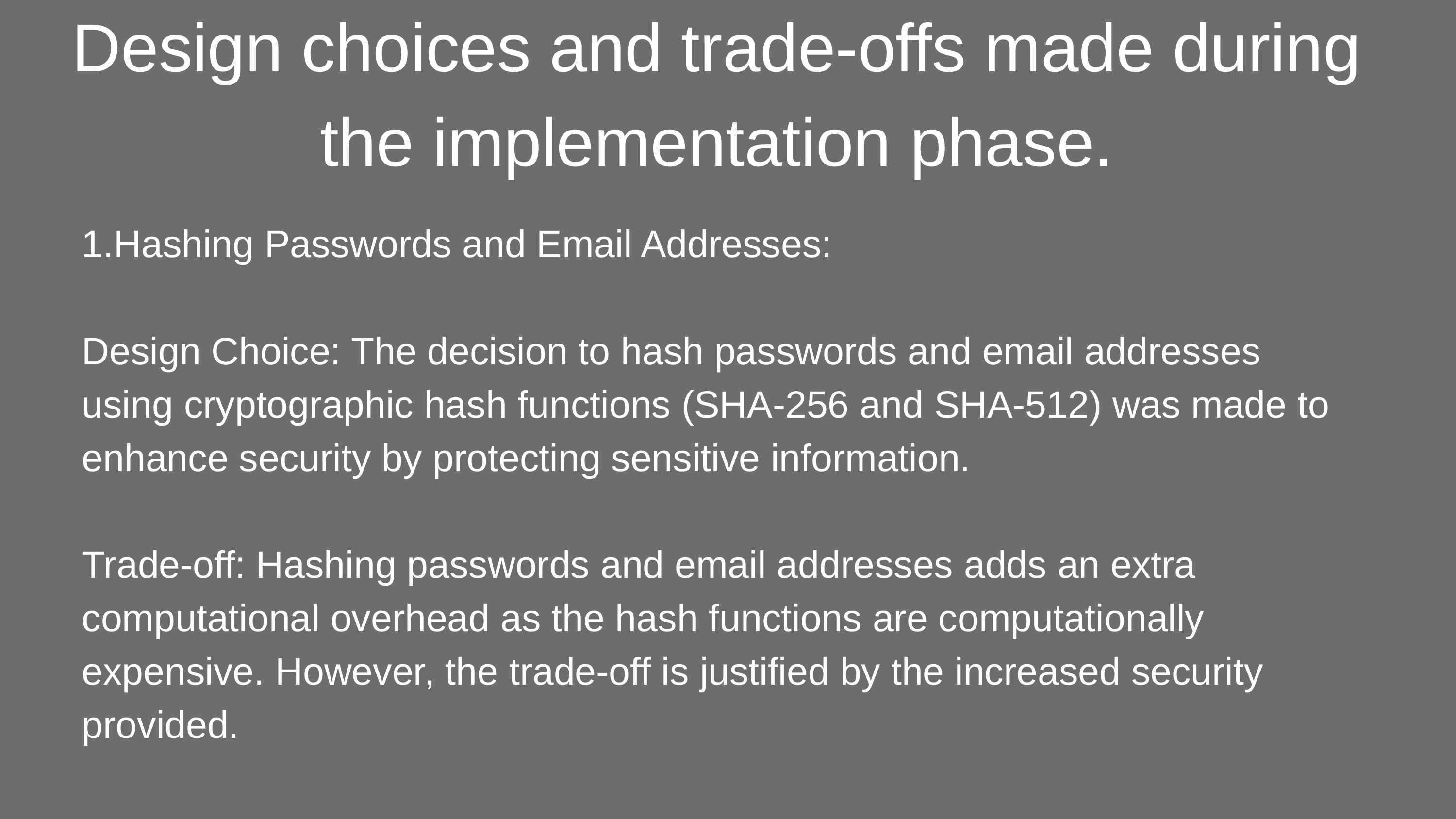

Design choices and trade-offs made during the implementation phase.
1.Hashing Passwords and Email Addresses:

Design Choice: The decision to hash passwords and email addresses using cryptographic hash functions (SHA-256 and SHA-512) was made to enhance security by protecting sensitive information.

Trade-off: Hashing passwords and email addresses adds an extra computational overhead as the hash functions are computationally expensive. However, the trade-off is justified by the increased security provided.